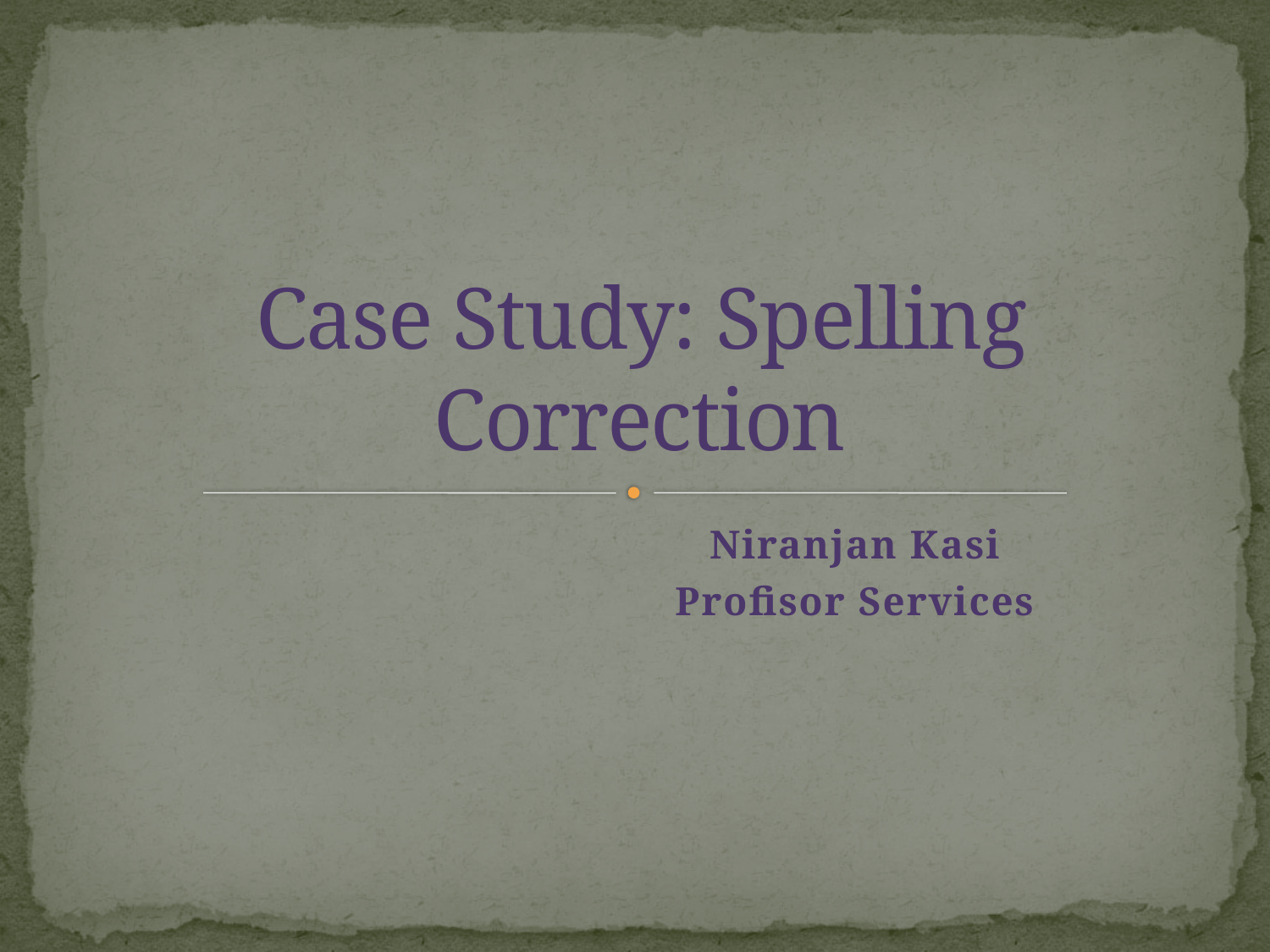

# Case Study: Spelling Correction
                                    Niranjan Kasi
                                    Profisor Services